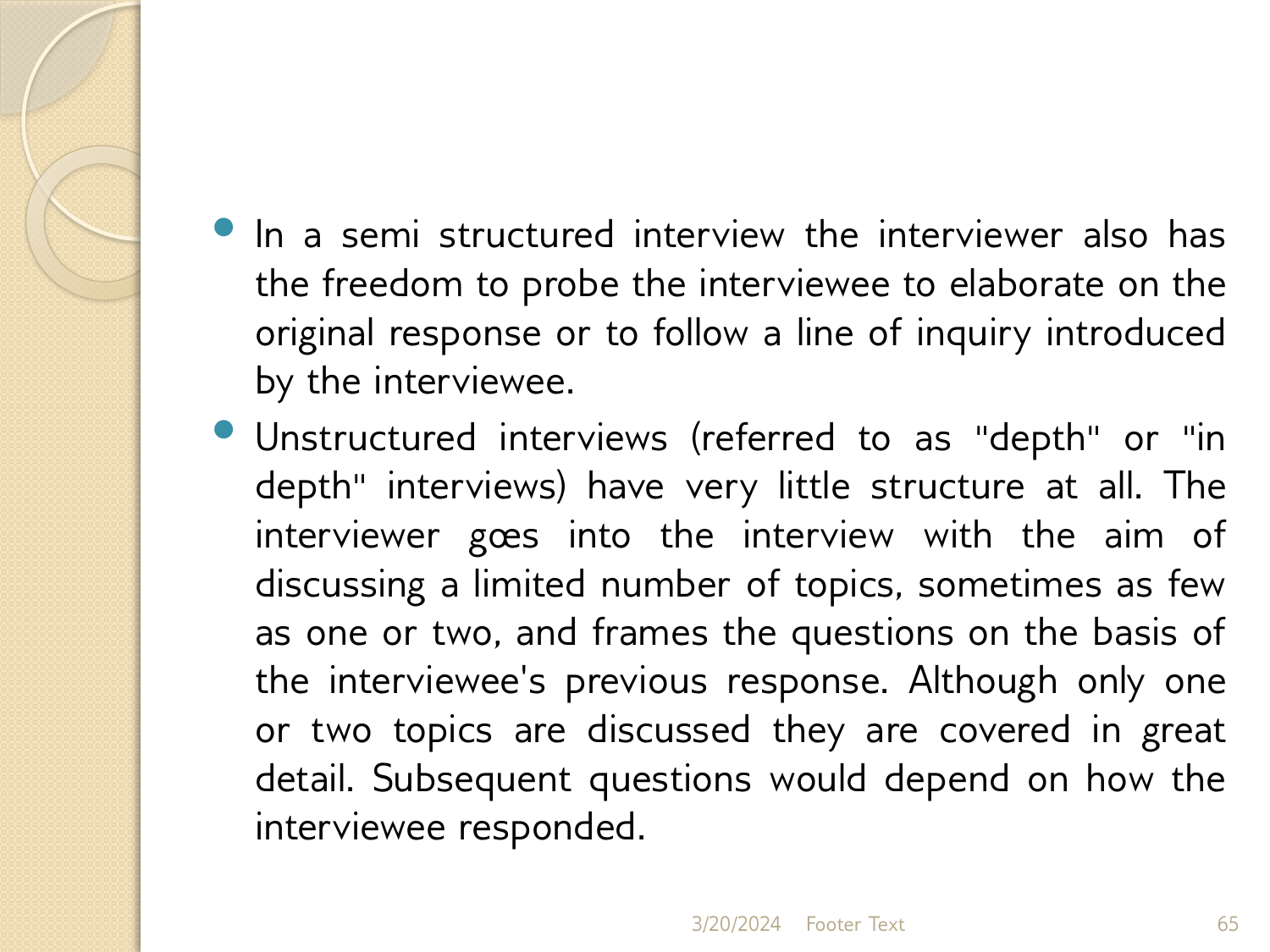

#
In a semi structured interview the interviewer also has the freedom to probe the interviewee to elaborate on the original response or to follow a line of inquiry introduced by the interviewee.
Unstructured interviews (referred to as "depth" or "in depth" interviews) have very little structure at all. The interviewer goes into the interview with the aim of discussing a limited number of topics, sometimes as few as one or two, and frames the questions on the basis of the interviewee's previous response. Although only one or two topics are discussed they are covered in great detail. Subsequent questions would depend on how the interviewee responded.

3/20/2024
Footer Text
65